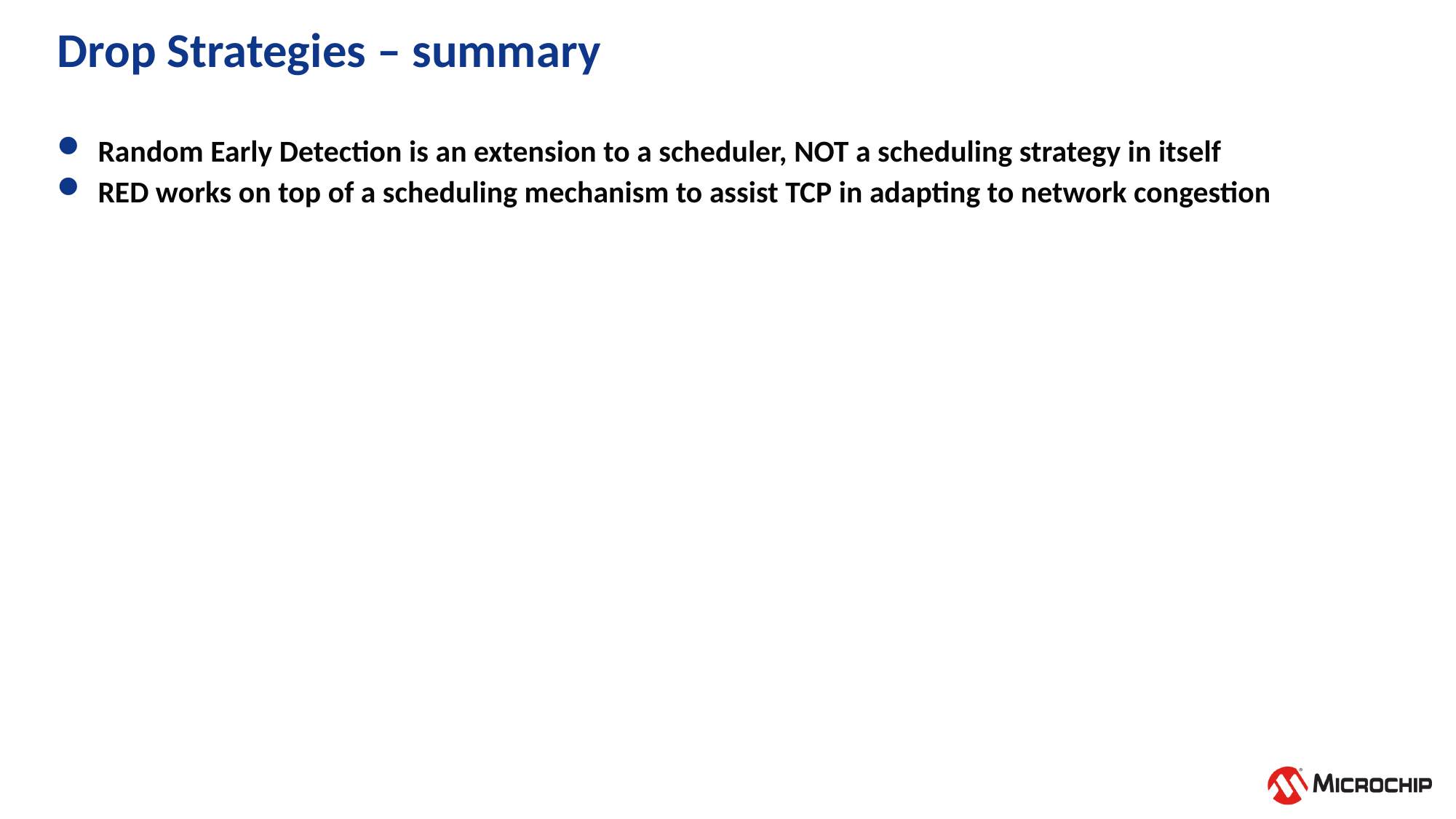

# Drop Strategies – summary
Random Early Detection is an extension to a scheduler, NOT a scheduling strategy in itself
RED works on top of a scheduling mechanism to assist TCP in adapting to network congestion